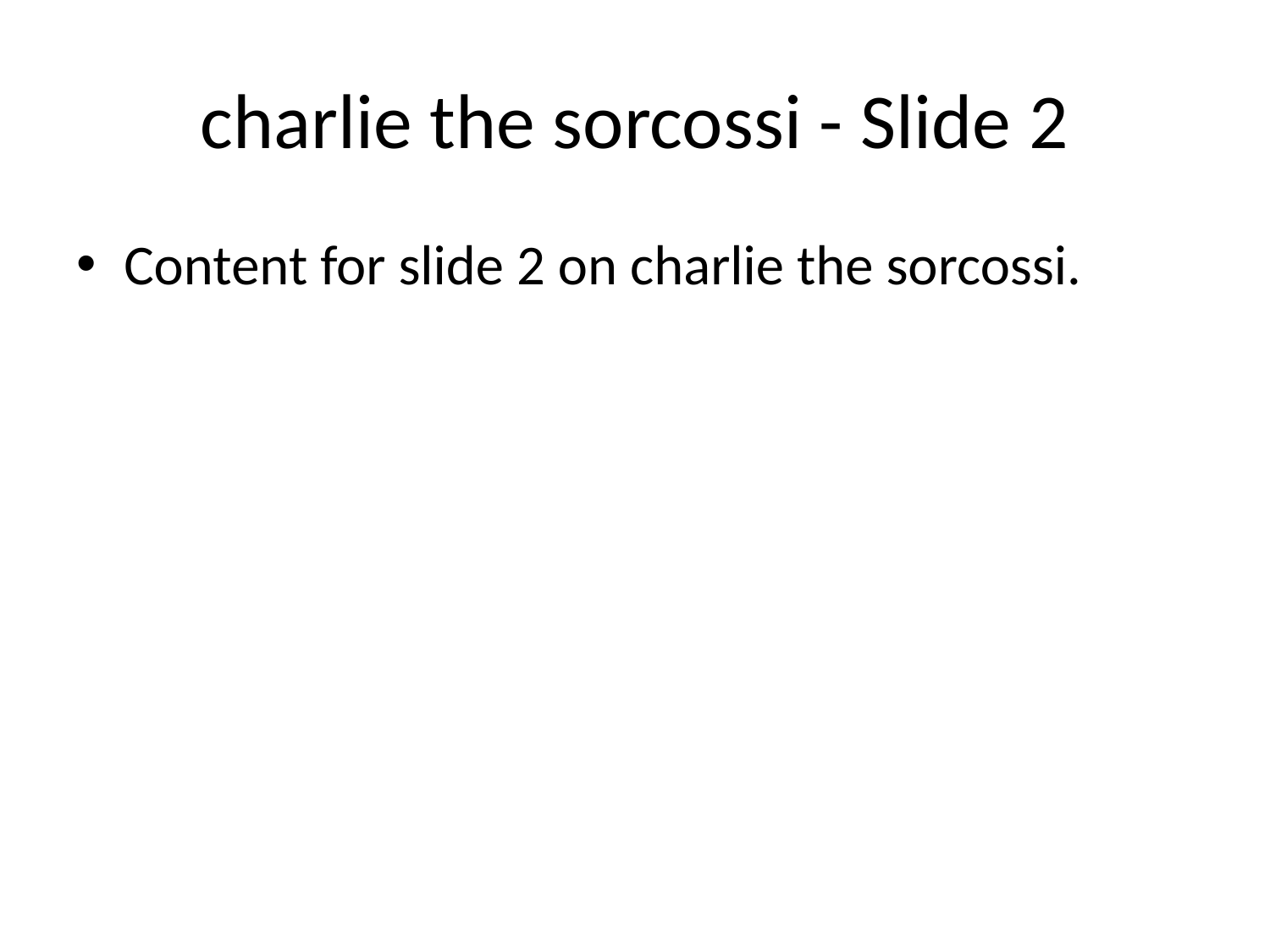

# charlie the sorcossi - Slide 2
Content for slide 2 on charlie the sorcossi.